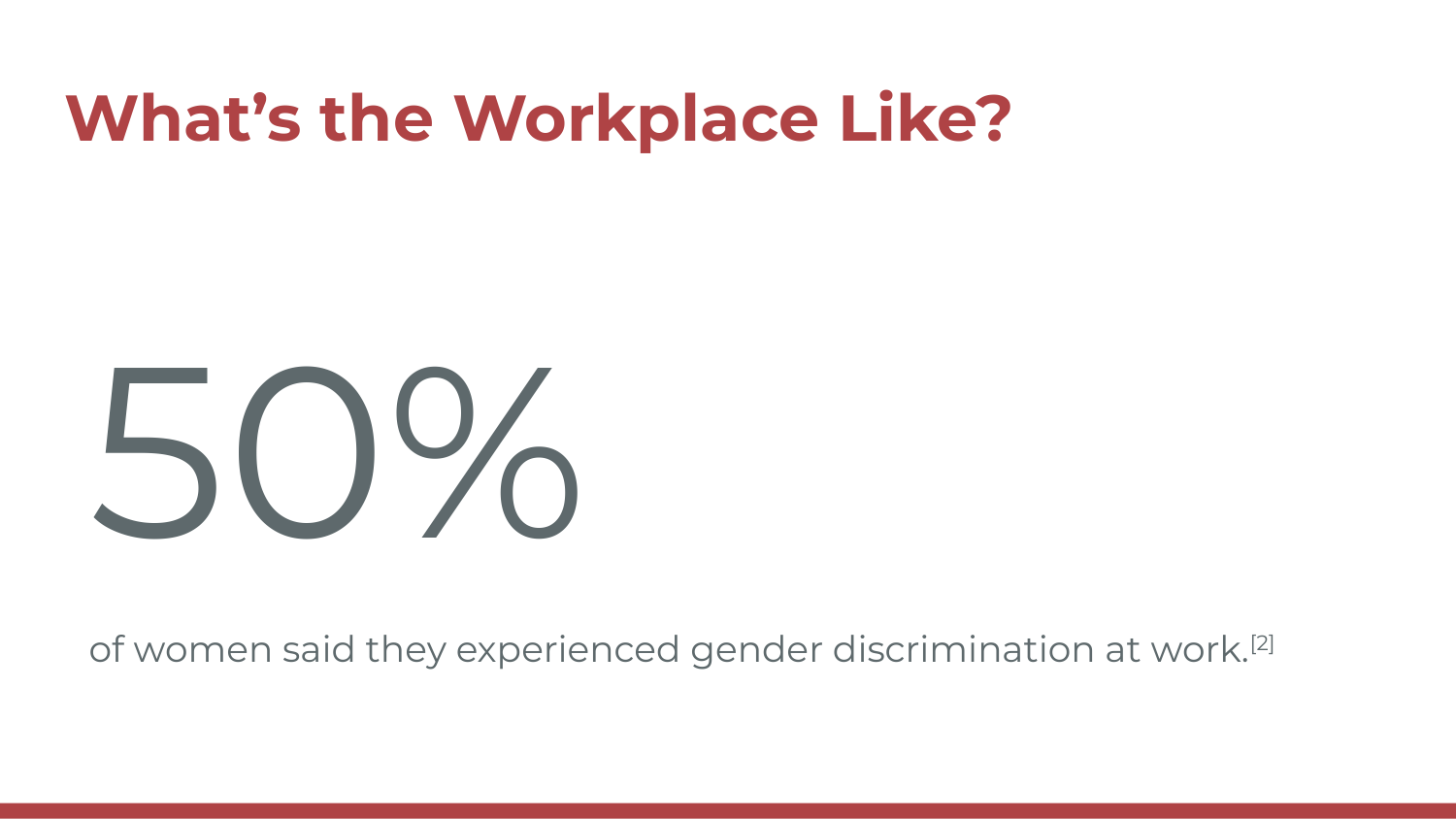

# What’s the Workplace Like?
50%
of women said they experienced gender discrimination at work.[2]